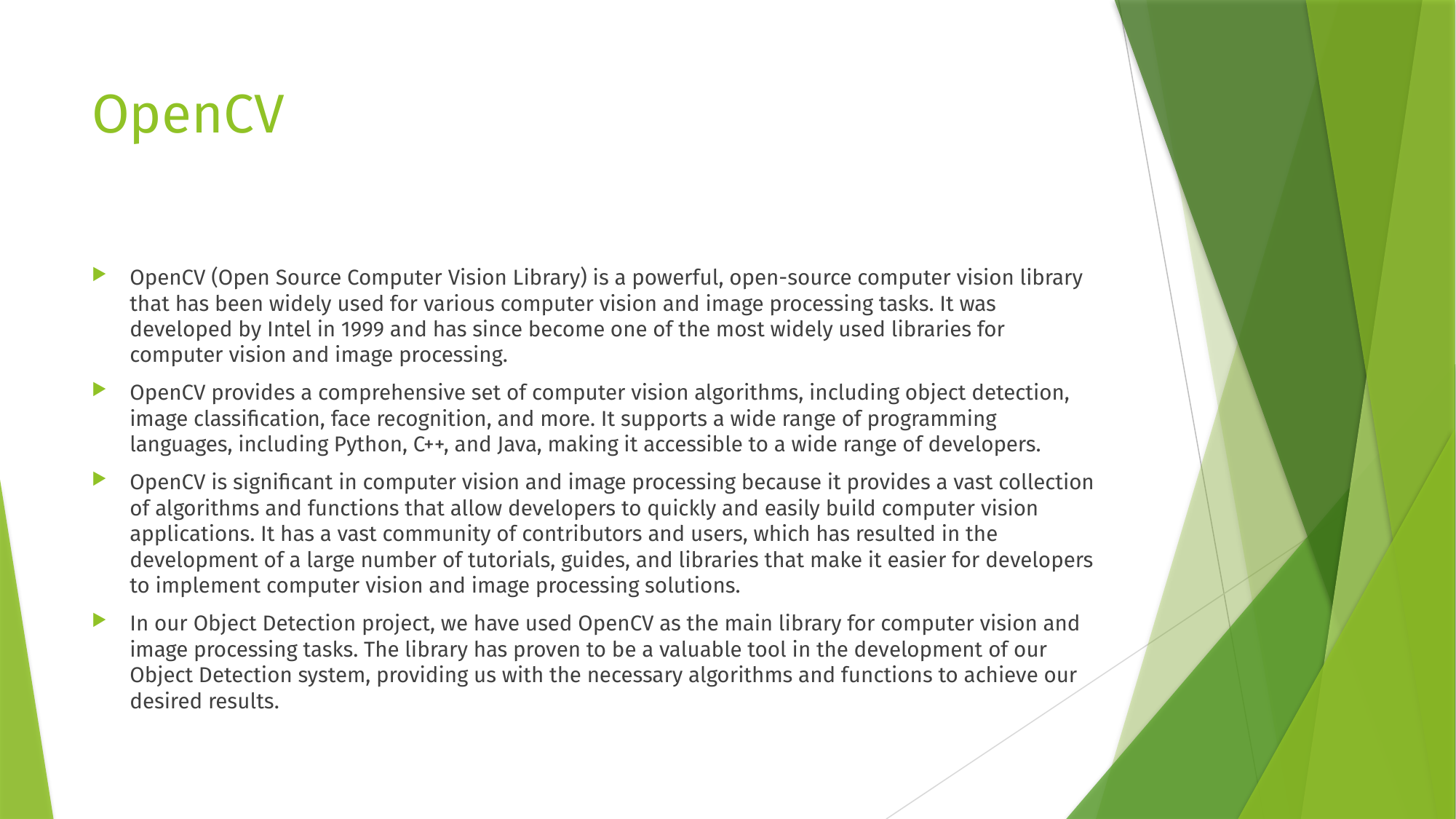

# OpenCV
OpenCV (Open Source Computer Vision Library) is a powerful, open-source computer vision library that has been widely used for various computer vision and image processing tasks. It was developed by Intel in 1999 and has since become one of the most widely used libraries for computer vision and image processing.
OpenCV provides a comprehensive set of computer vision algorithms, including object detection, image classification, face recognition, and more. It supports a wide range of programming languages, including Python, C++, and Java, making it accessible to a wide range of developers.
OpenCV is significant in computer vision and image processing because it provides a vast collection of algorithms and functions that allow developers to quickly and easily build computer vision applications. It has a vast community of contributors and users, which has resulted in the development of a large number of tutorials, guides, and libraries that make it easier for developers to implement computer vision and image processing solutions.
In our Object Detection project, we have used OpenCV as the main library for computer vision and image processing tasks. The library has proven to be a valuable tool in the development of our Object Detection system, providing us with the necessary algorithms and functions to achieve our desired results.